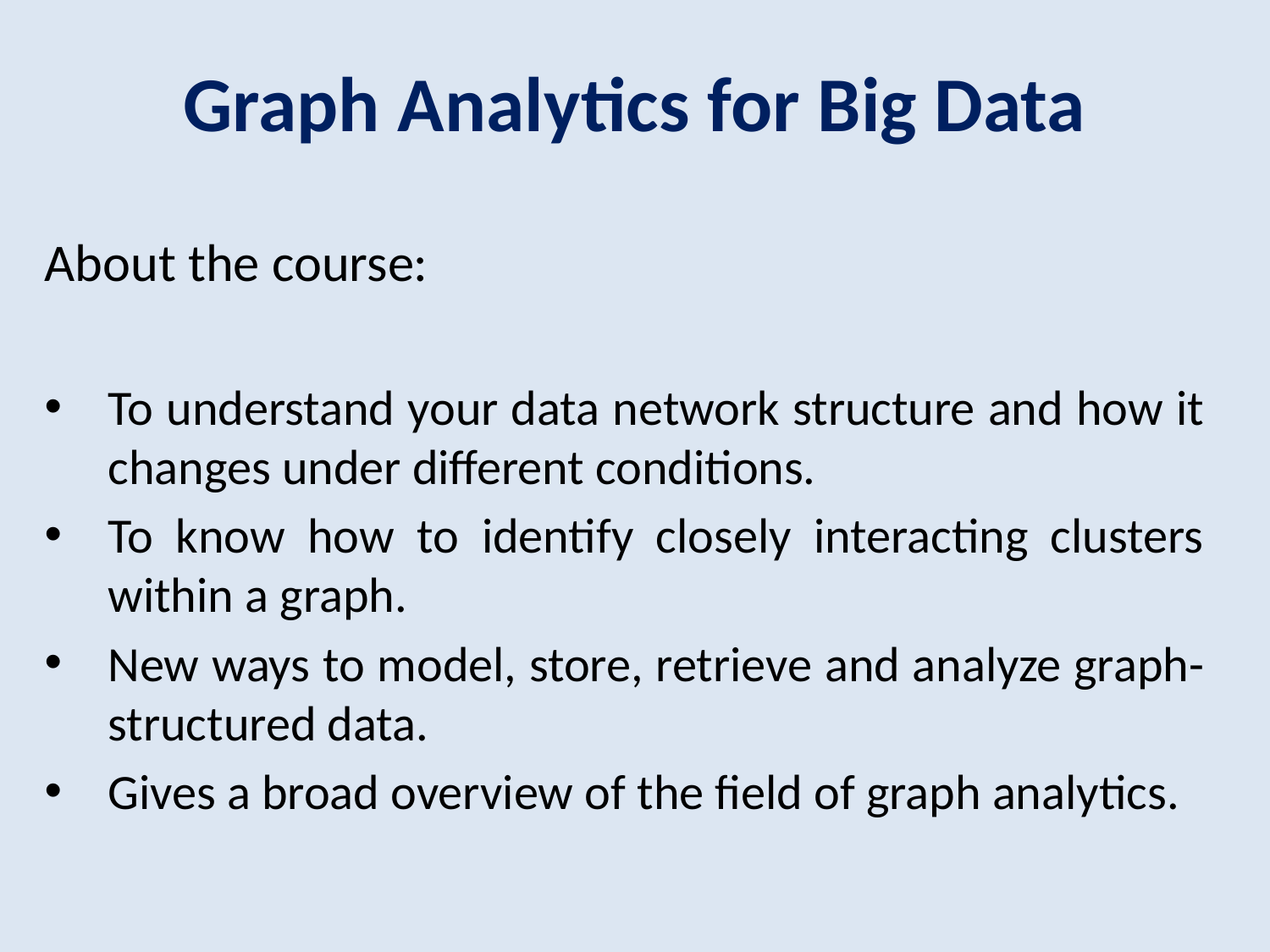

# Graph Analytics for Big Data
About the course:

To understand your data network structure and how it changes under different conditions.
To know how to identify closely interacting clusters within a graph.
New ways to model, store, retrieve and analyze graph-structured data.
Gives a broad overview of the field of graph analytics.